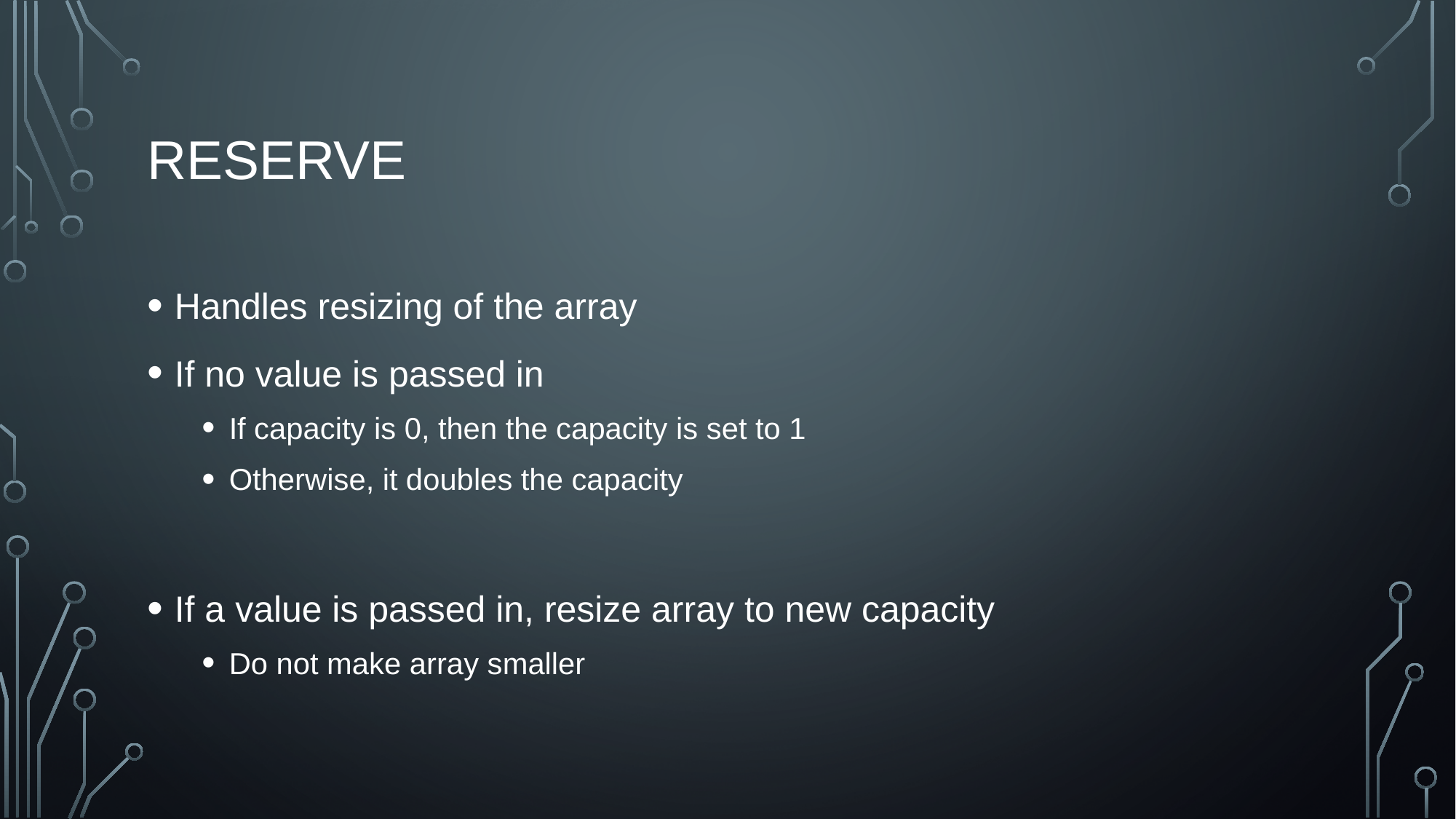

# reserve
Handles resizing of the array
If no value is passed in
If capacity is 0, then the capacity is set to 1
Otherwise, it doubles the capacity

If a value is passed in, resize array to new capacity
Do not make array smaller